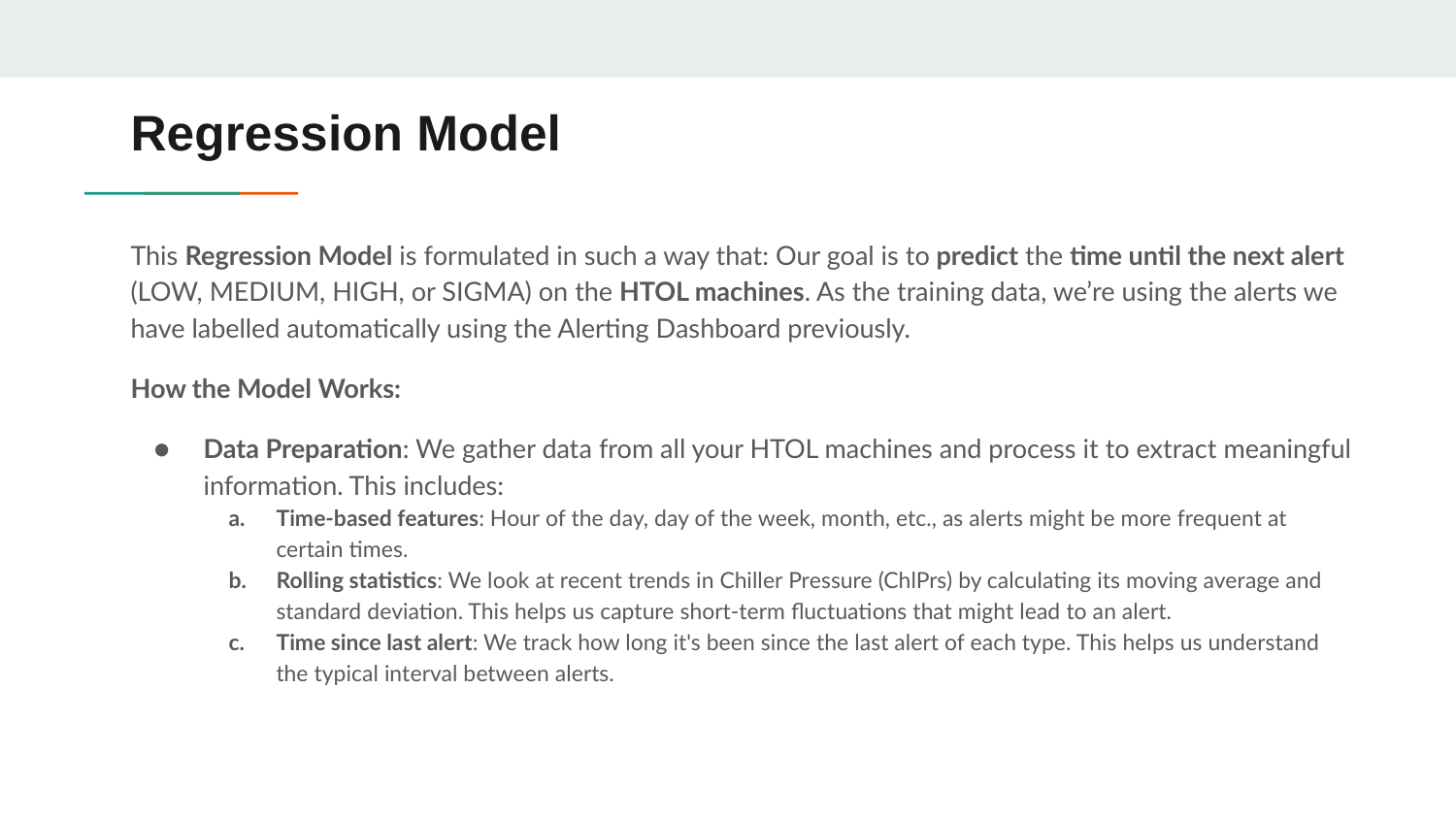

# Regression Model
This Regression Model is formulated in such a way that: Our goal is to predict the time until the next alert (LOW, MEDIUM, HIGH, or SIGMA) on the HTOL machines. As the training data, we’re using the alerts we have labelled automatically using the Alerting Dashboard previously.
How the Model Works:
Data Preparation: We gather data from all your HTOL machines and process it to extract meaningful information. This includes:
Time-based features: Hour of the day, day of the week, month, etc., as alerts might be more frequent at certain times.
Rolling statistics: We look at recent trends in Chiller Pressure (ChlPrs) by calculating its moving average and standard deviation. This helps us capture short-term fluctuations that might lead to an alert.
Time since last alert: We track how long it's been since the last alert of each type. This helps us understand the typical interval between alerts.